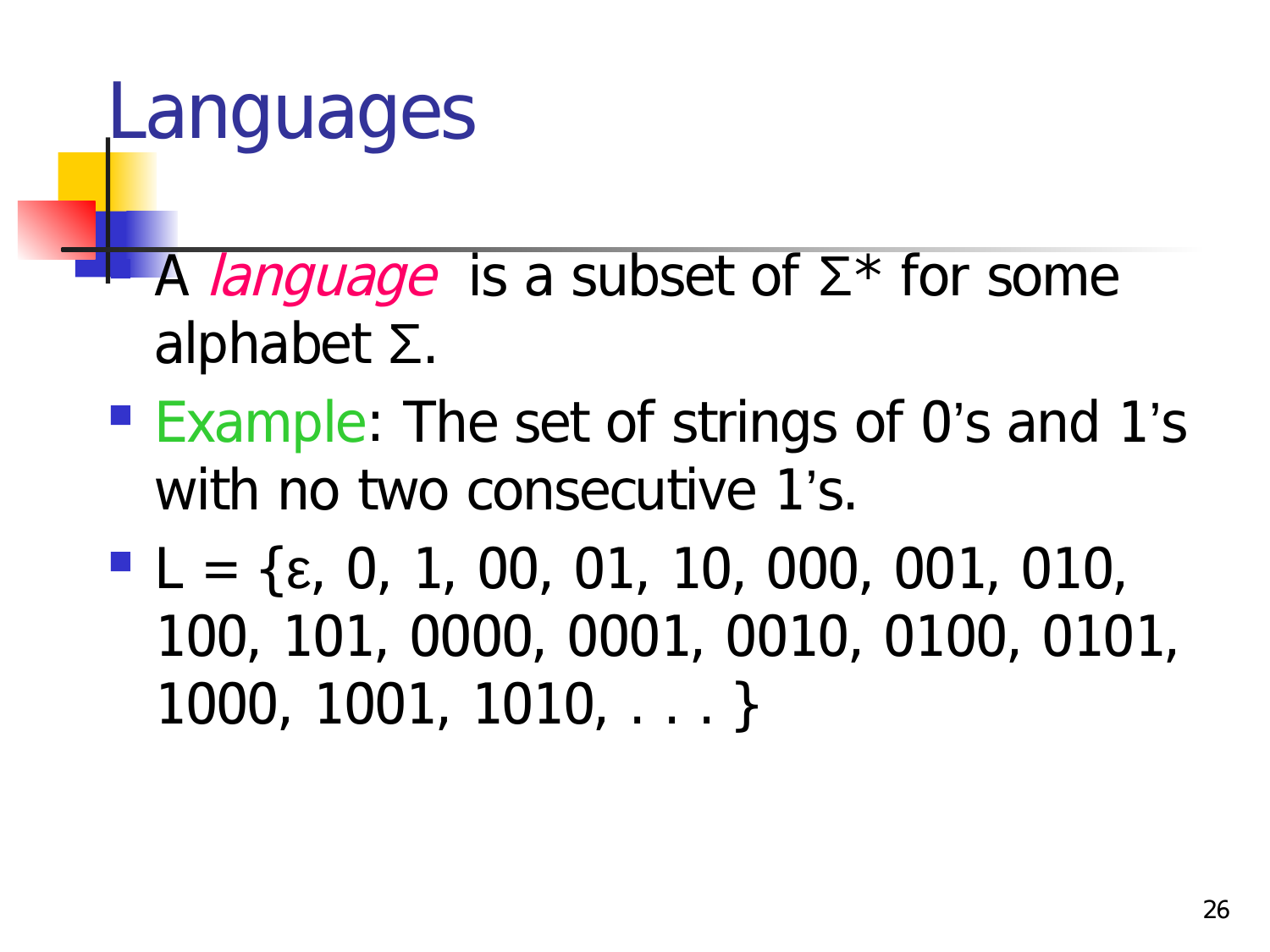

# Languages
A language  is a subset of Σ* for some alphabet Σ.
Example: The set of strings of 0’s and 1’s with no two consecutive 1’s.
L = {ε, 0, 1, 00, 01, 10, 000, 001, 010, 100, 101, 0000, 0001, 0010, 0100, 0101, 1000, 1001, 1010, . . . }
26